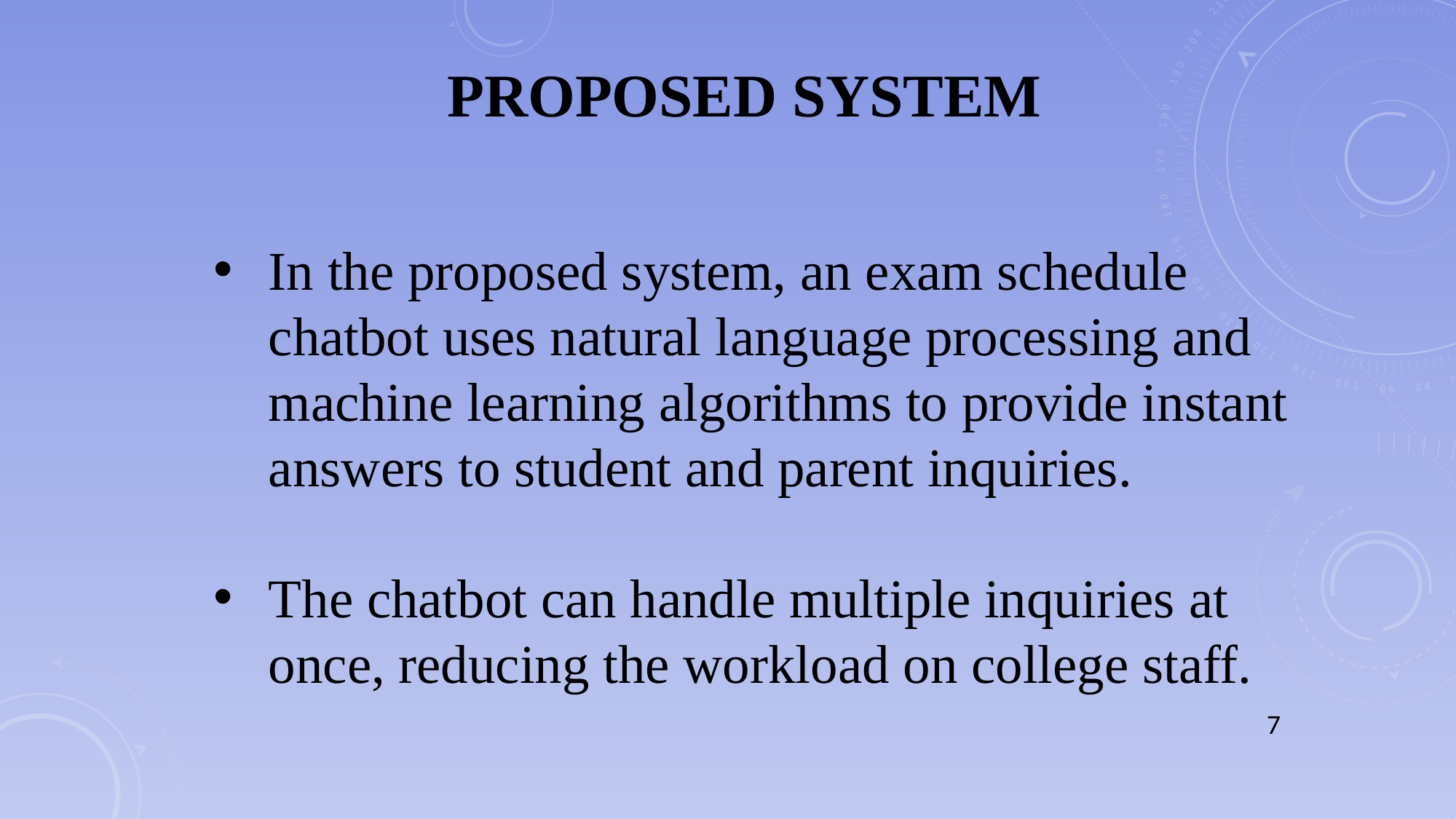

# PROPOSED SYSTEM

In the proposed system, an exam schedule chatbot uses natural language processing and machine learning algorithms to provide instant answers to student and parent inquiries.

The chatbot can handle multiple inquiries at once, reducing the workload on college staff.

7